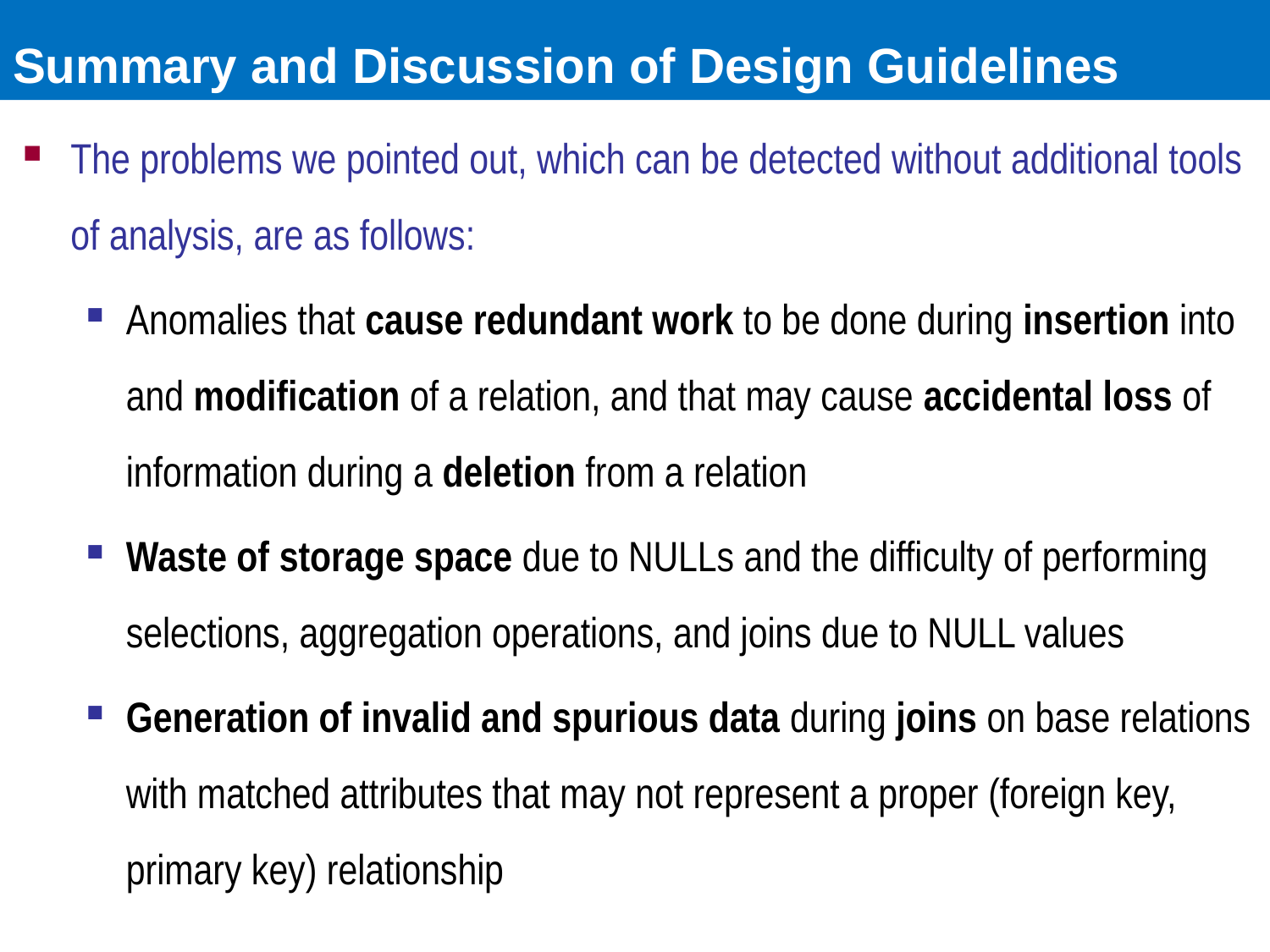

# Summary and Discussion of Design Guidelines
The problems we pointed out, which can be detected without additional tools of analysis, are as follows:
Anomalies that cause redundant work to be done during insertion into and modification of a relation, and that may cause accidental loss of information during a deletion from a relation
Waste of storage space due to NULLs and the difficulty of performing selections, aggregation operations, and joins due to NULL values
Generation of invalid and spurious data during joins on base relations with matched attributes that may not represent a proper (foreign key, primary key) relationship